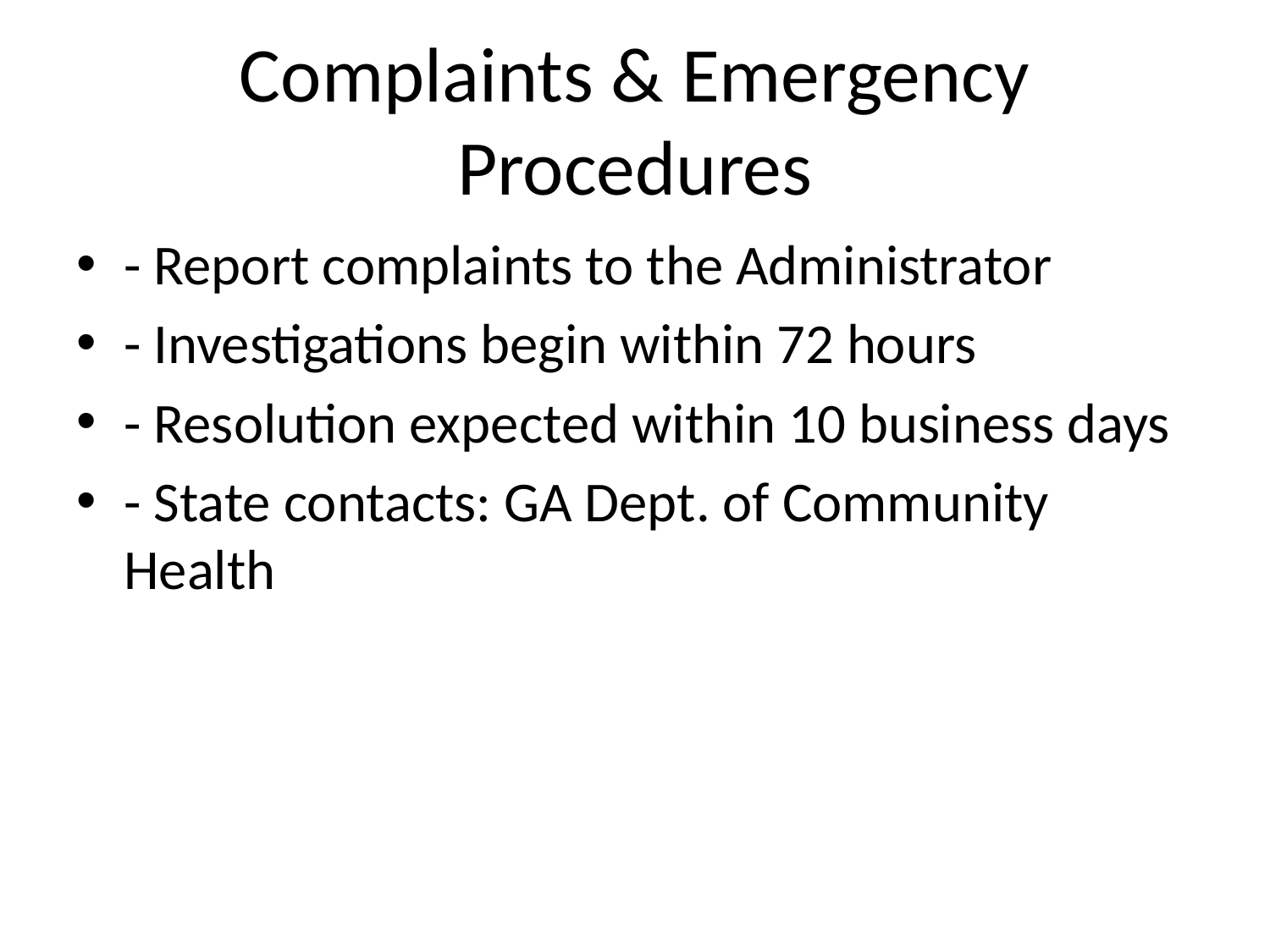

# Complaints & Emergency Procedures
- Report complaints to the Administrator
- Investigations begin within 72 hours
- Resolution expected within 10 business days
- State contacts: GA Dept. of Community Health